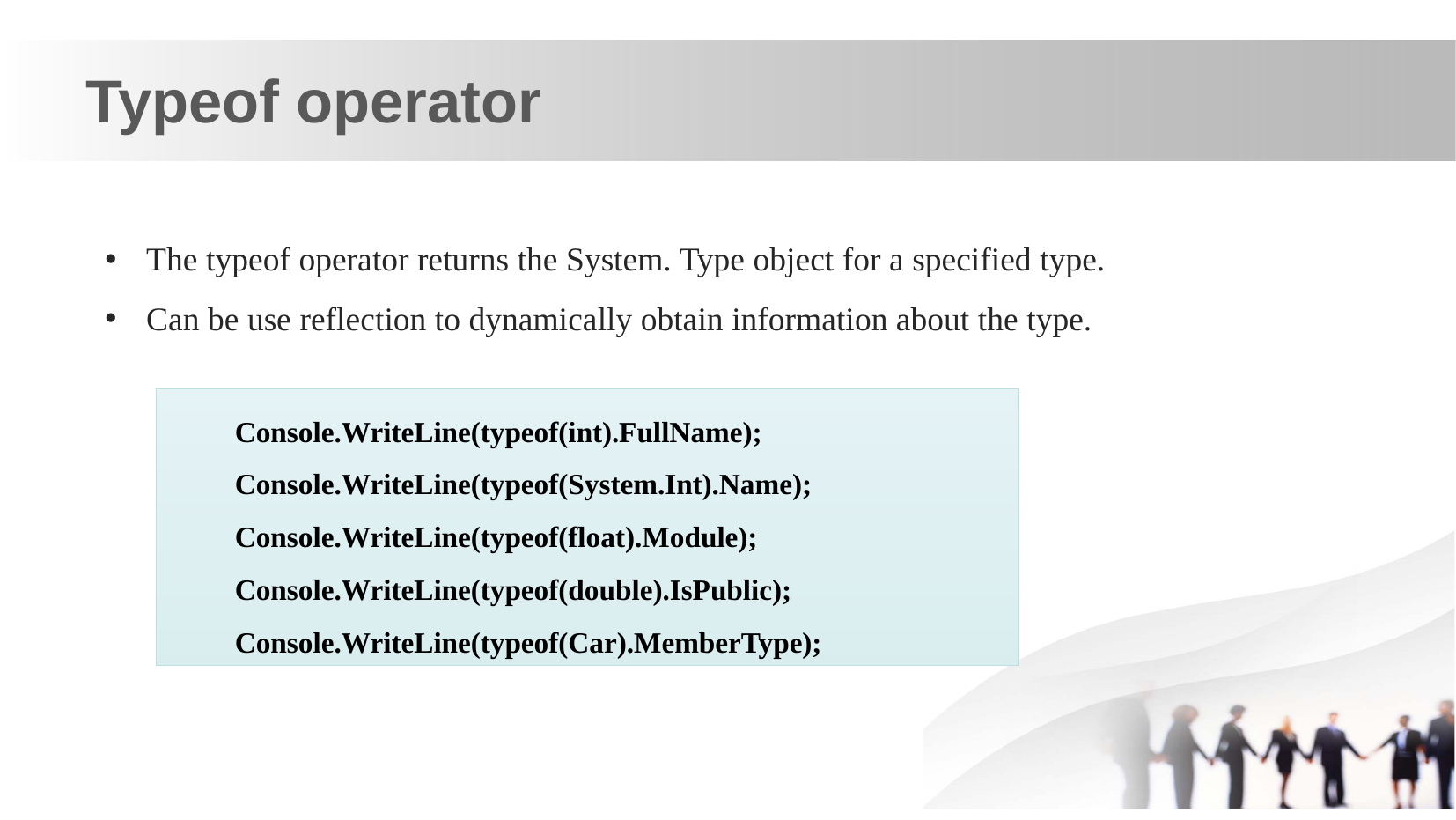

Typeof operator
The typeof operator returns the System. Type object for a specified type.
Can be use reflection to dynamically obtain information about the type.
Console.WriteLine(typeof(int).FullName);
Console.WriteLine(typeof(System.Int).Name);
Console.WriteLine(typeof(float).Module);
Console.WriteLine(typeof(double).IsPublic);
Console.WriteLine(typeof(Car).MemberType);